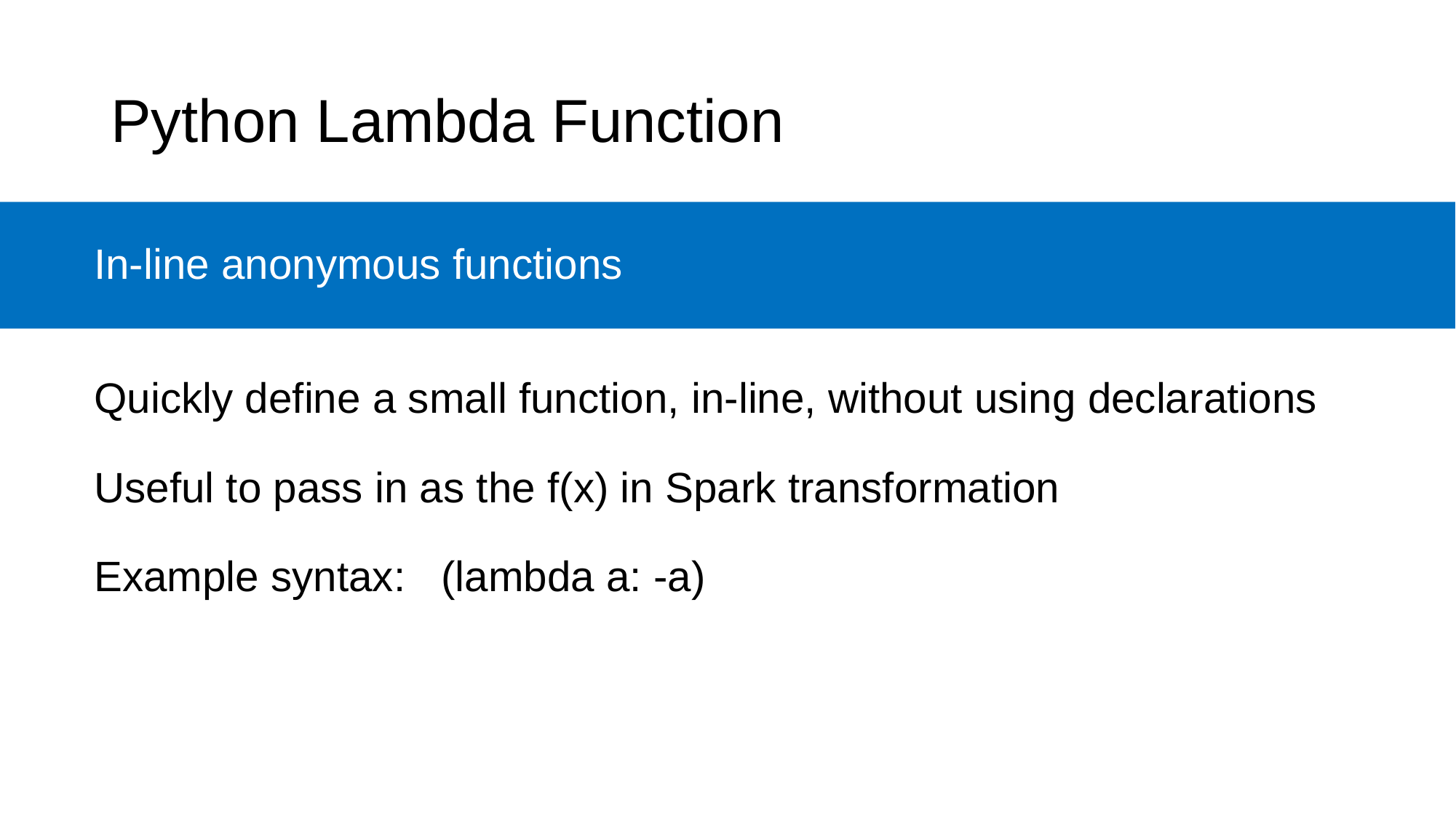

# Python Lambda Function
In-line anonymous functions

Quickly define a small function, in-line, without using declarations

Useful to pass in as the f(x) in Spark transformation

Example syntax:   (lambda a: -a)